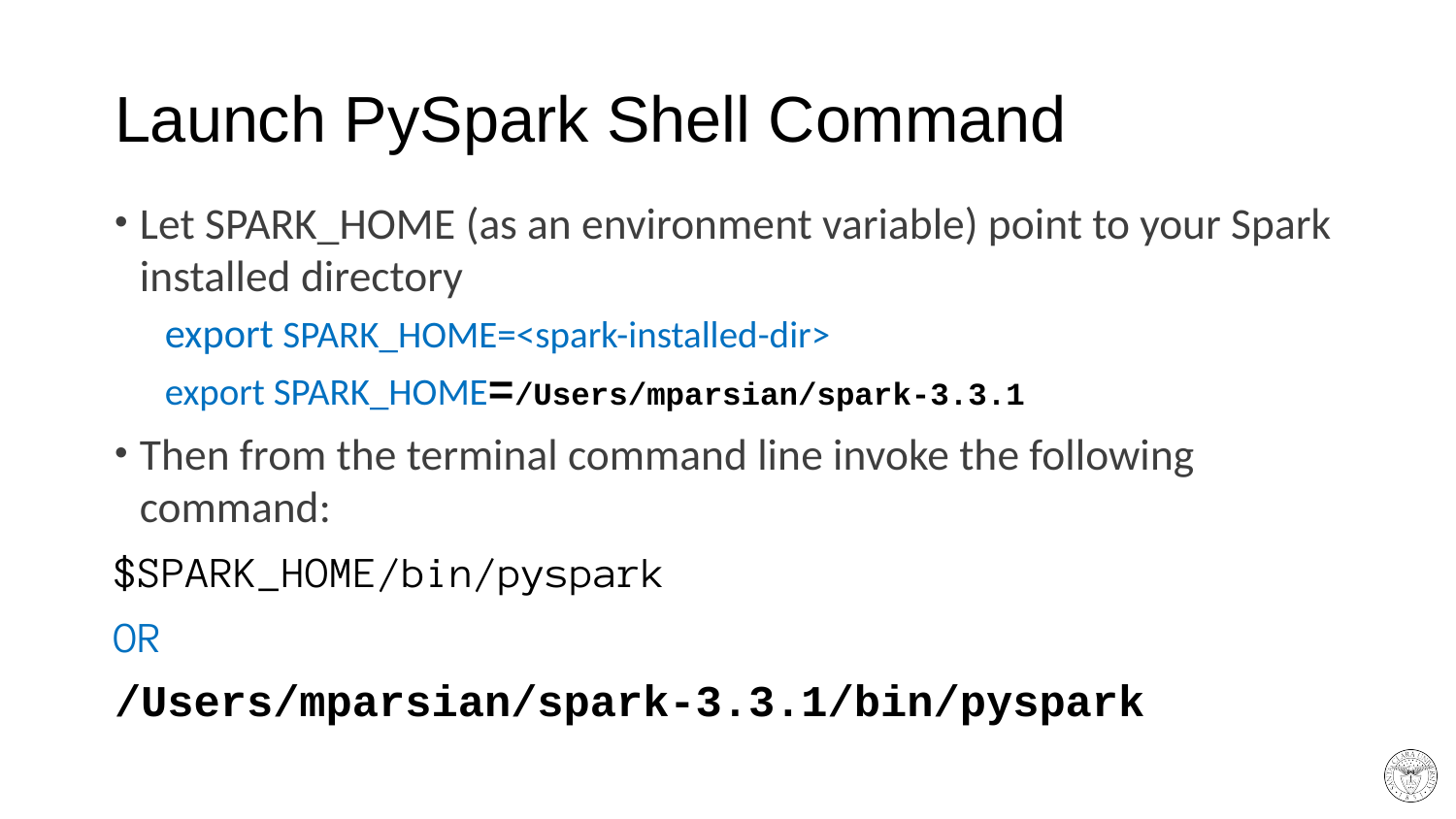

# Launch PySpark Shell Command
Let SPARK_HOME (as an environment variable) point to your Spark installed directory
export SPARK_HOME=<spark-installed-dir>
export SPARK_HOME=/Users/mparsian/spark-3.3.1
Then from the terminal command line invoke the following command:
$SPARK_HOME/bin/pyspark
OR
/Users/mparsian/spark-3.3.1/bin/pyspark